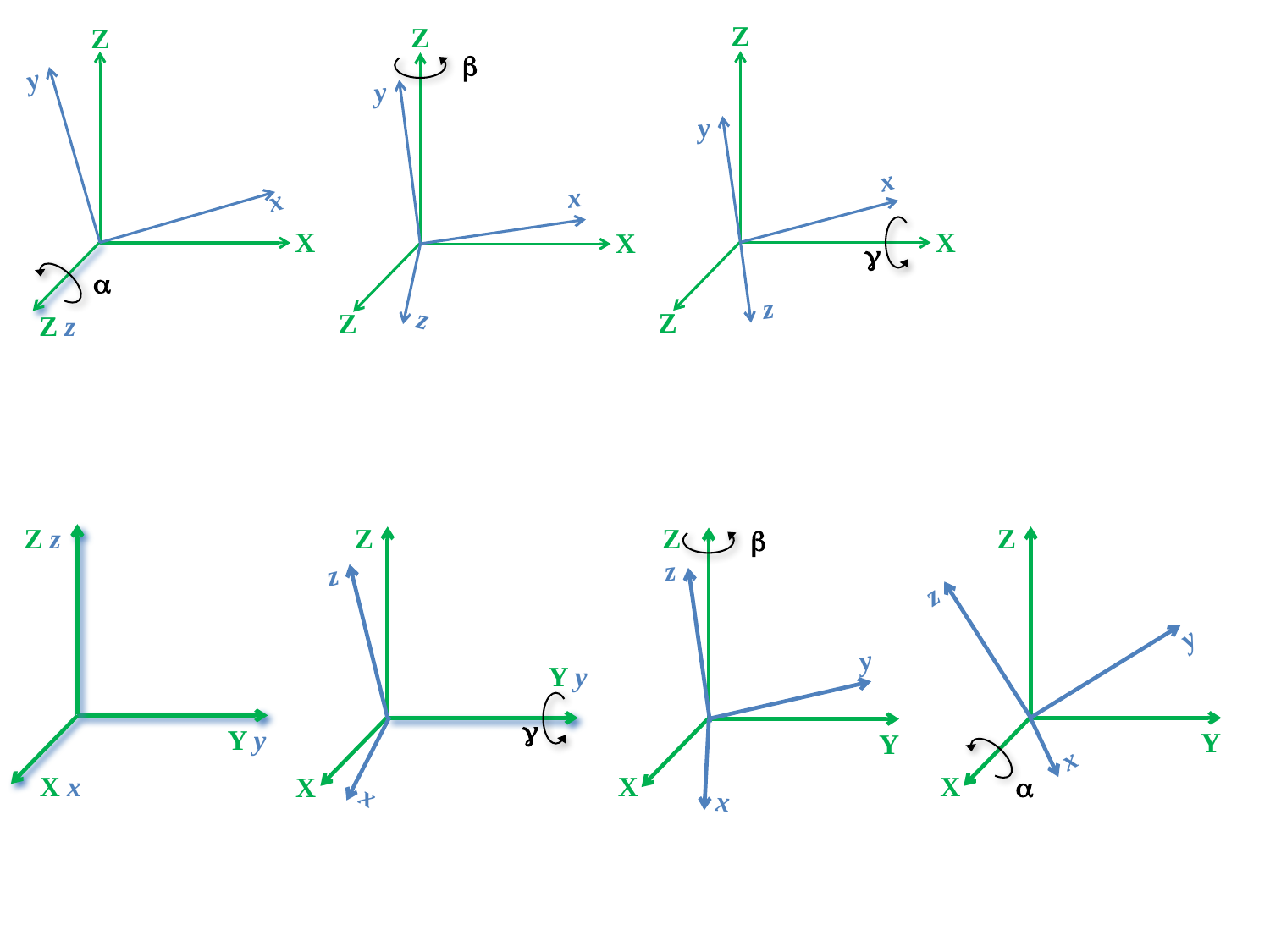

Z
Z
β

y
x
X
z
Z
Z
y
x
X
α

Z z
y
x

X
γ
z
Z
Z
β

z
y
Y
X
x
Z
z
y
Y
x

X
α
Z z
Y y
X x
Z
z
Y y

γ
X
x